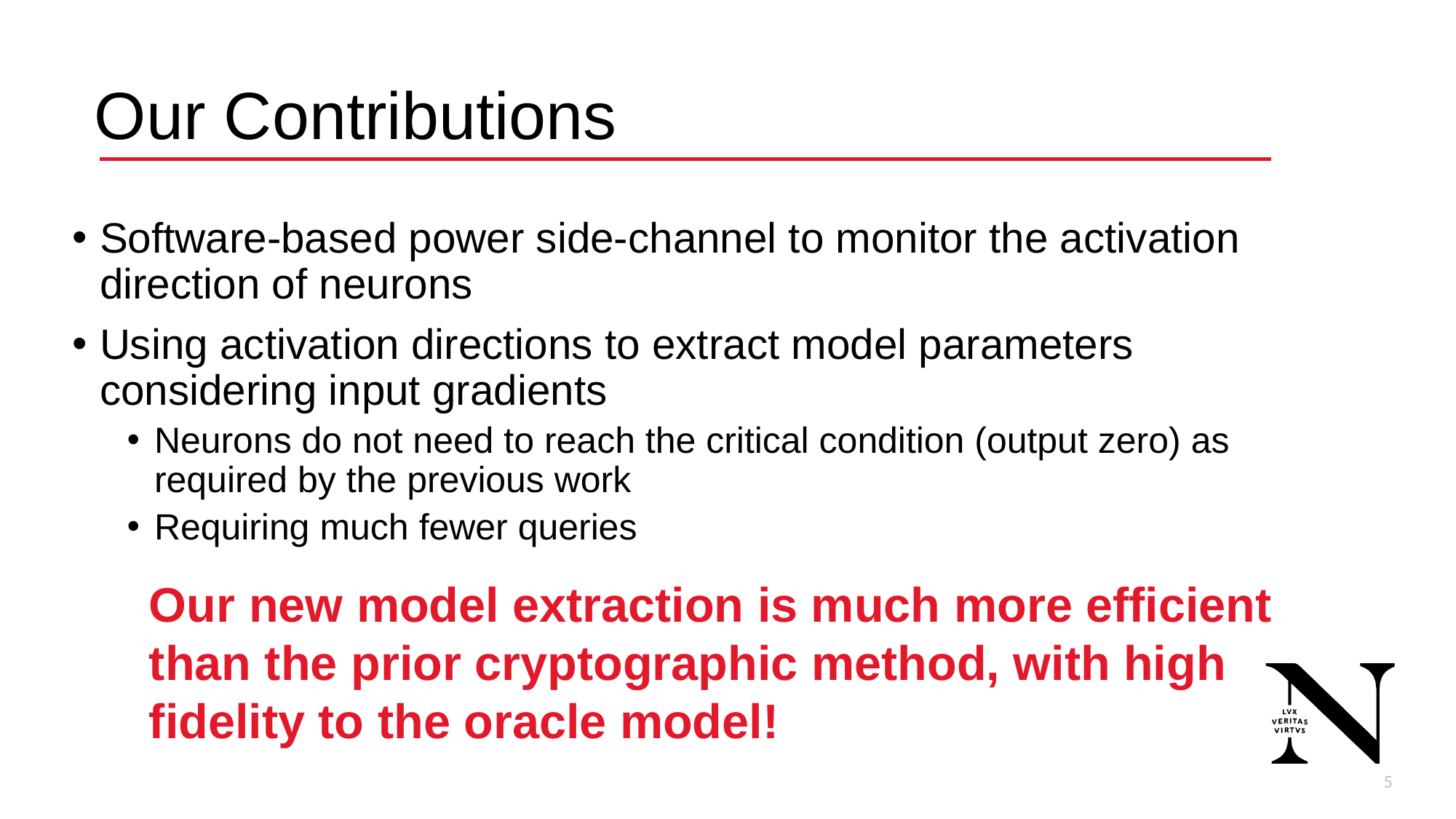

# Our Contributions

Software-based power side-channel to monitor the activation direction of neurons
Using activation directions to extract model parameters considering input gradients
Neurons do not need to reach the critical condition (output zero) as required by the previous work
Requiring much fewer queries

Our new model extraction is much more efficient than the prior cryptographic method, with high fidelity to the oracle model!
5